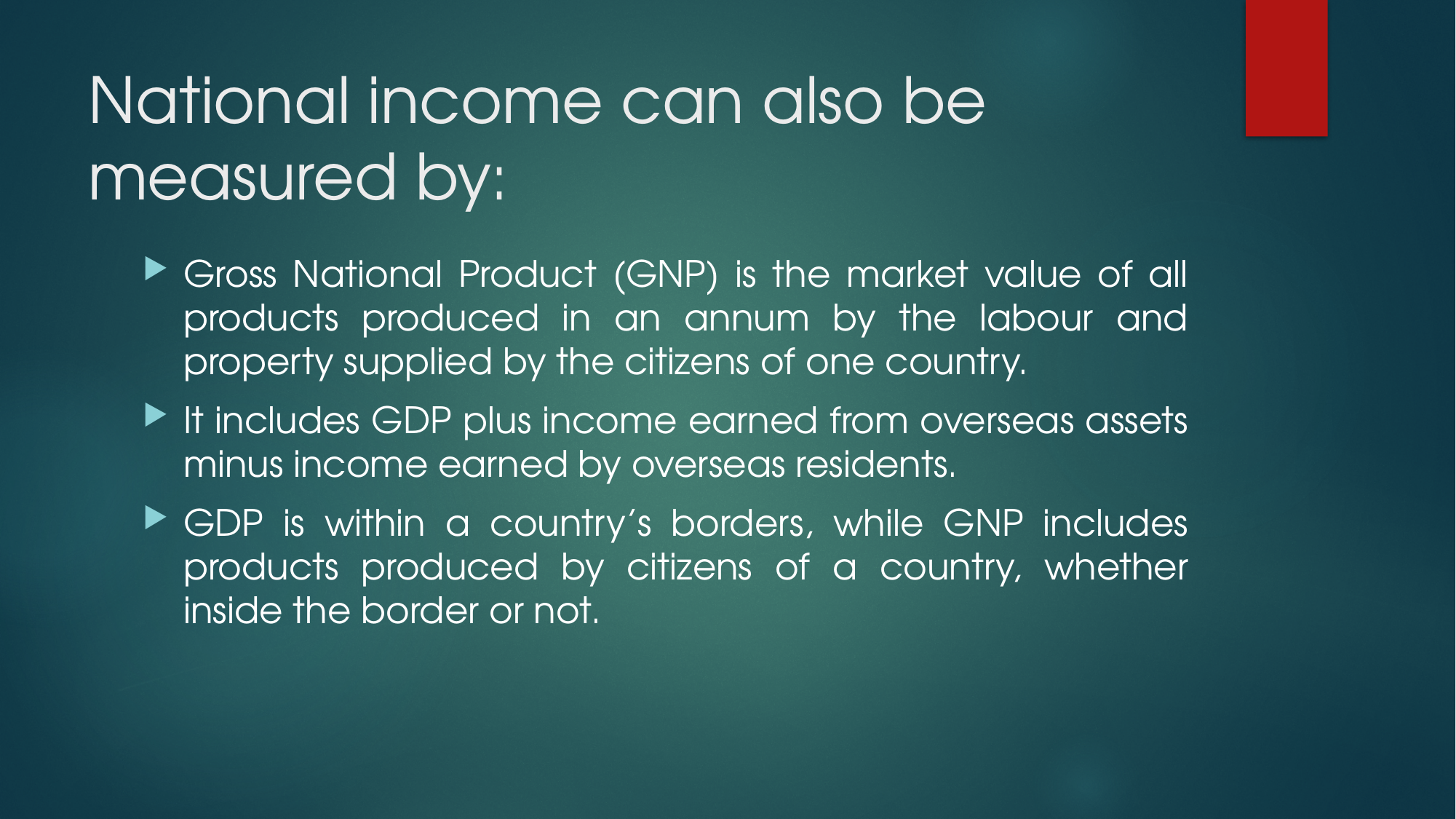

# National income can also be measured by:
Gross National Product (GNP) is the market value of all products produced in an annum by the labour and property supplied by the citizens of one country.
It includes GDP plus income earned from overseas assets minus income earned by overseas residents.
GDP is within a country’s borders, while GNP includes products produced by citizens of a country, whether inside the border or not.